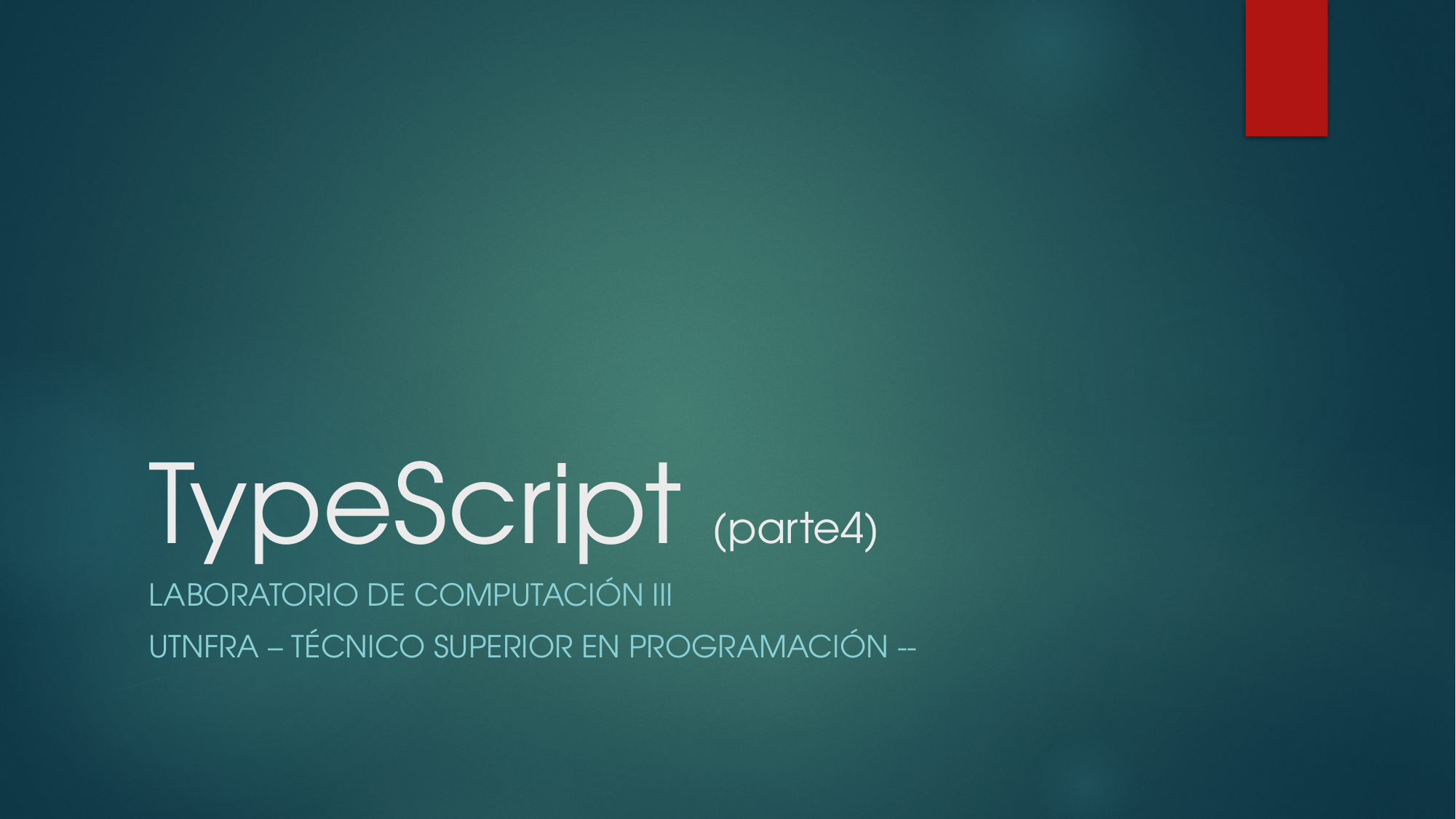

# TypeScript (parte4)
Laboratorio de Computación III
UTNFRA – Técnico Superior en Programación --